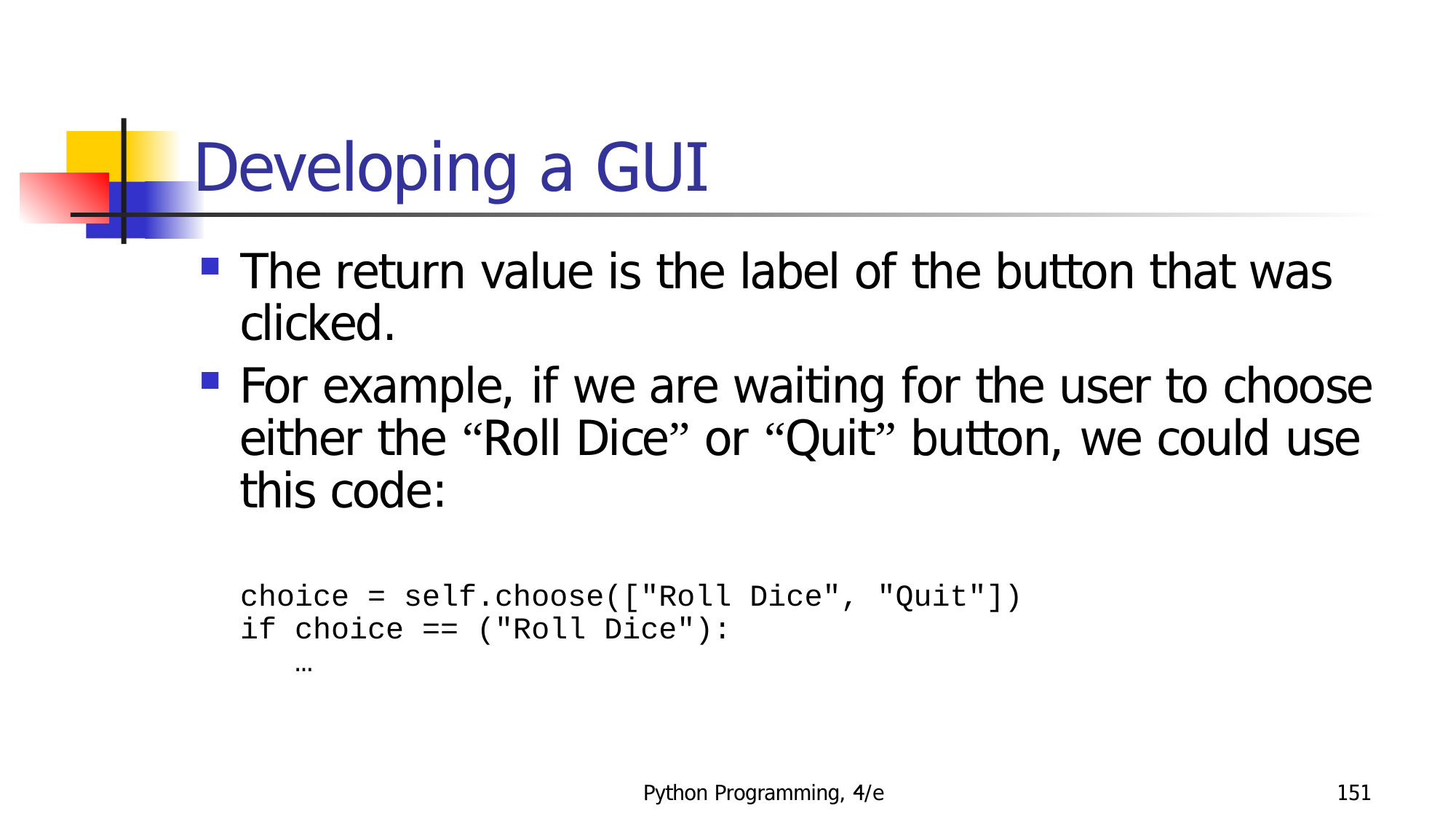

# Developing a GUI
The return value is the label of the button that was clicked.
For example, if we are waiting for the user to choose either the “Roll Dice” or “Quit” button, we could use this code:
choice = self.choose(["Roll Dice", "Quit"])
if choice == ("Roll Dice"):
   …
Python Programming, 4/e
151